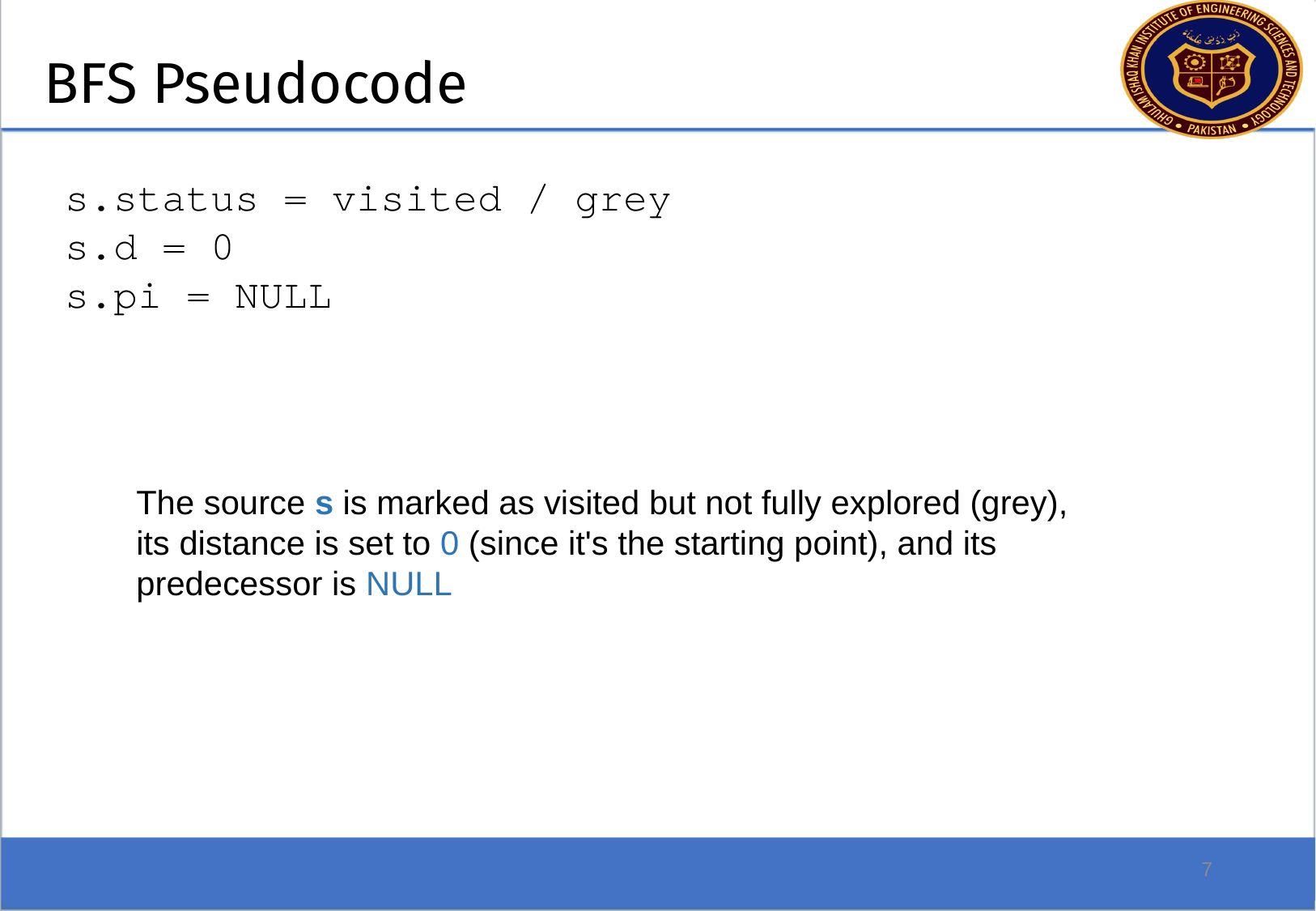

BFS Pseudocode
s.status = visited / grey
s.d = 0
s.pi = NULL

The source s is marked as visited but not fully explored (grey), its distance is set to 0 (since it's the starting point), and its predecessor is NULL
7